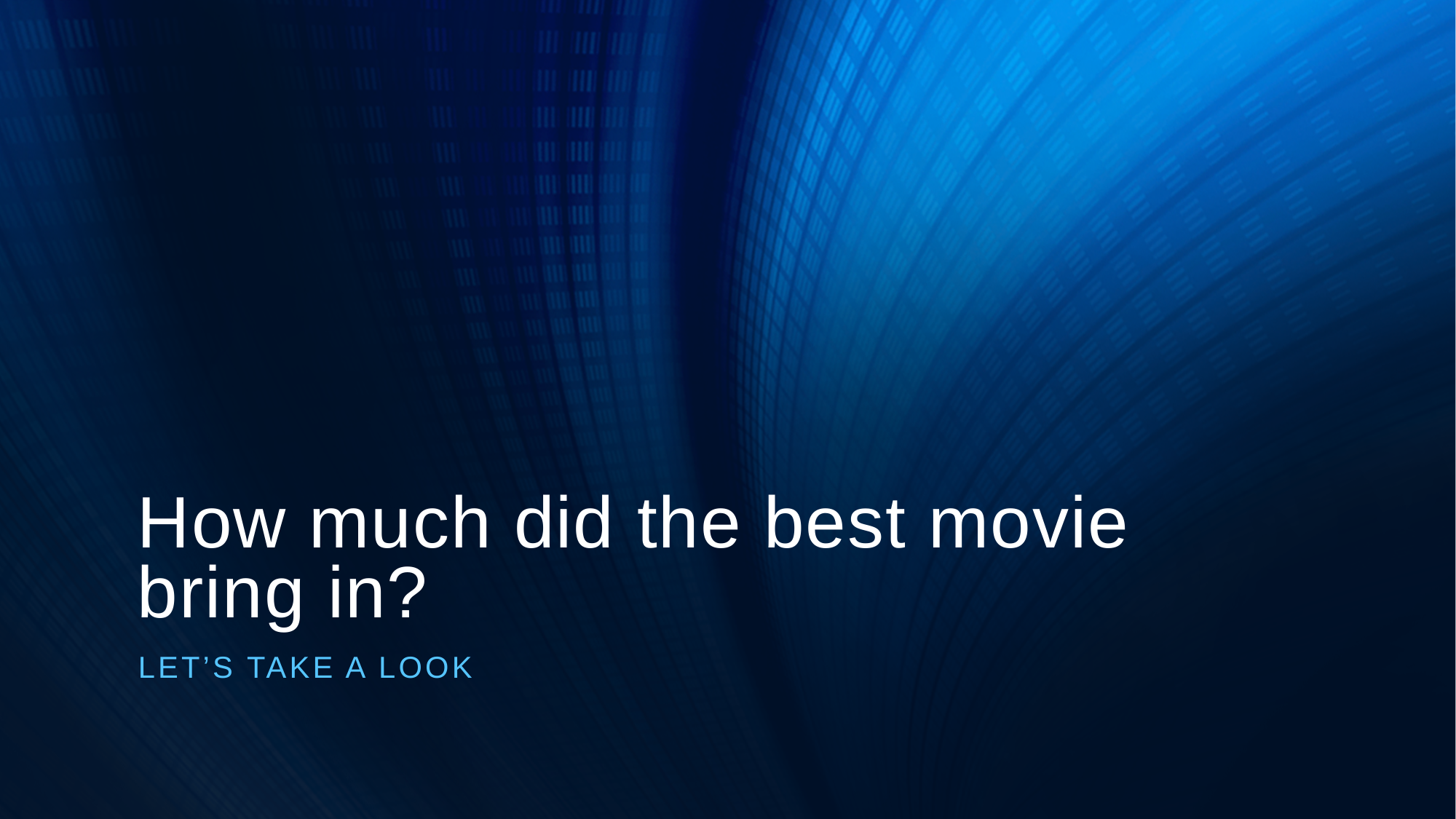

# How much did the best movie bring in?
Let’s Take a look